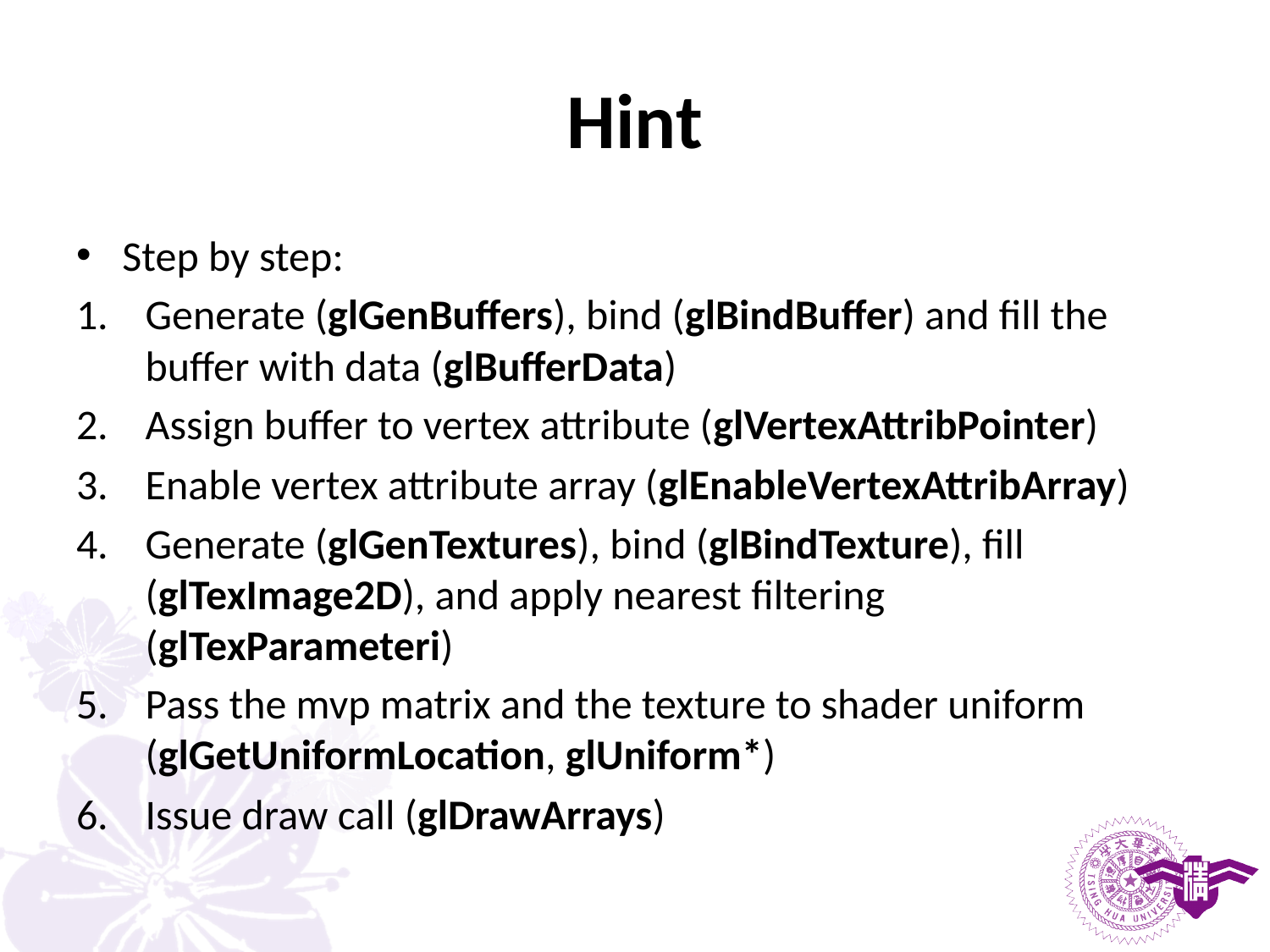

# Hint
Step by step:
Generate (glGenBuffers), bind (glBindBuffer) and fill the buffer with data (glBufferData)
Assign buffer to vertex attribute (glVertexAttribPointer)
Enable vertex attribute array (glEnableVertexAttribArray)
Generate (glGenTextures), bind (glBindTexture), fill (glTexImage2D), and apply nearest filtering (glTexParameteri)
Pass the mvp matrix and the texture to shader uniform (glGetUniformLocation, glUniform*)
Issue draw call (glDrawArrays)